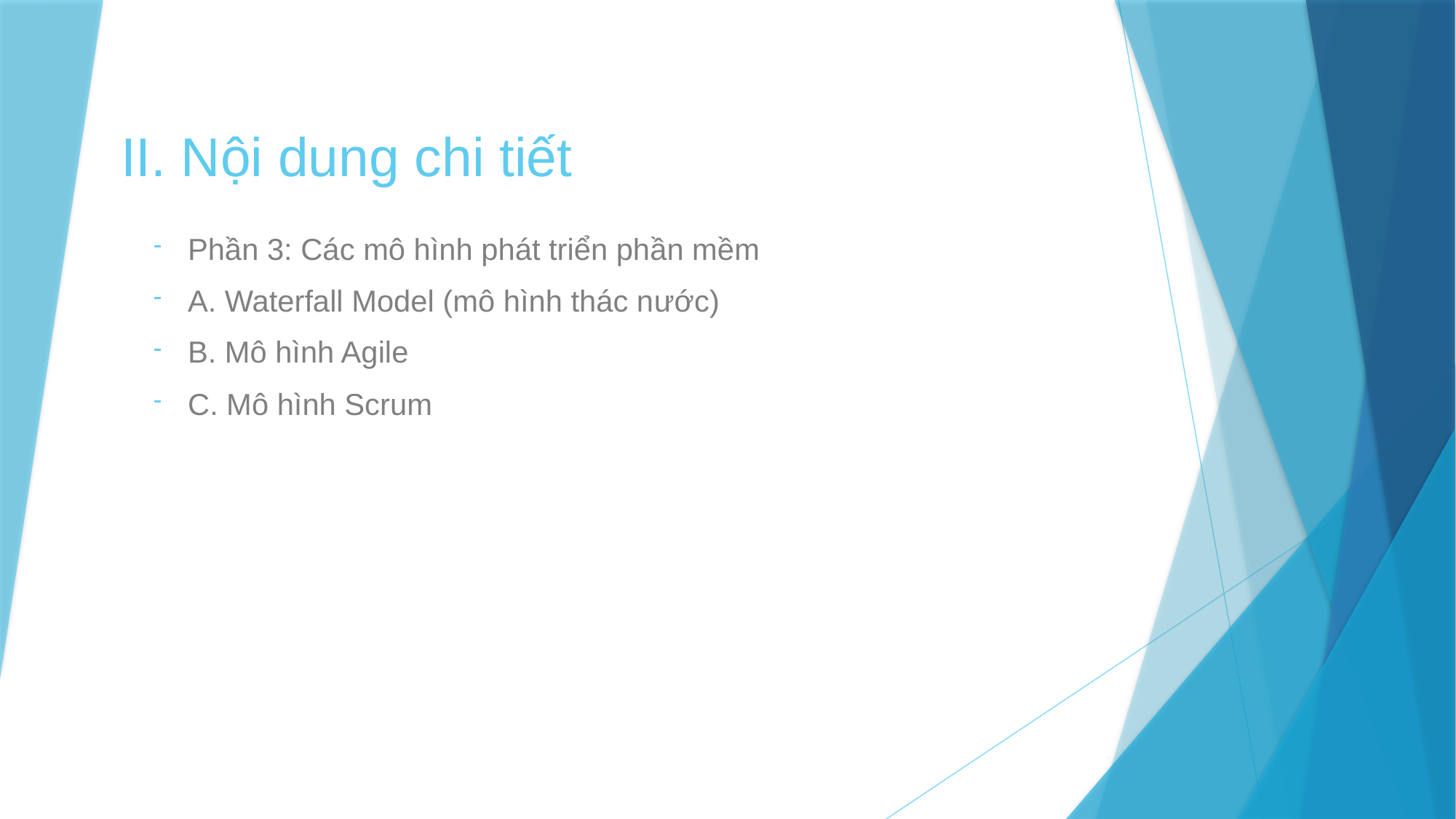

# II. Nội dung chi tiết
Phần 3: Các mô hình phát triển phần mềm
A. Waterfall Model (mô hình thác nước)
B. Mô hình Agile
C. Mô hình Scrum